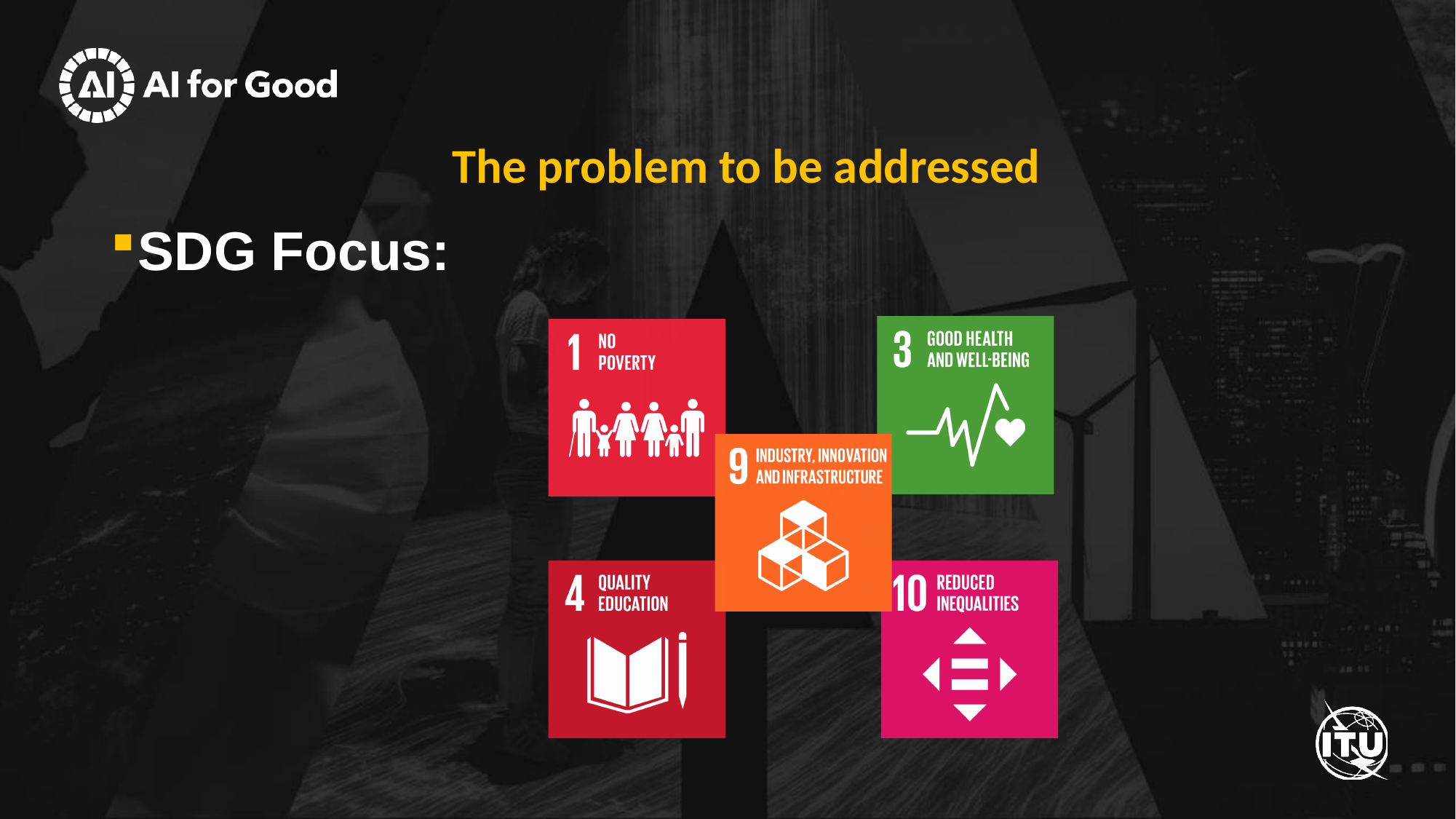

# The problem to be addressed
SDG Focus: